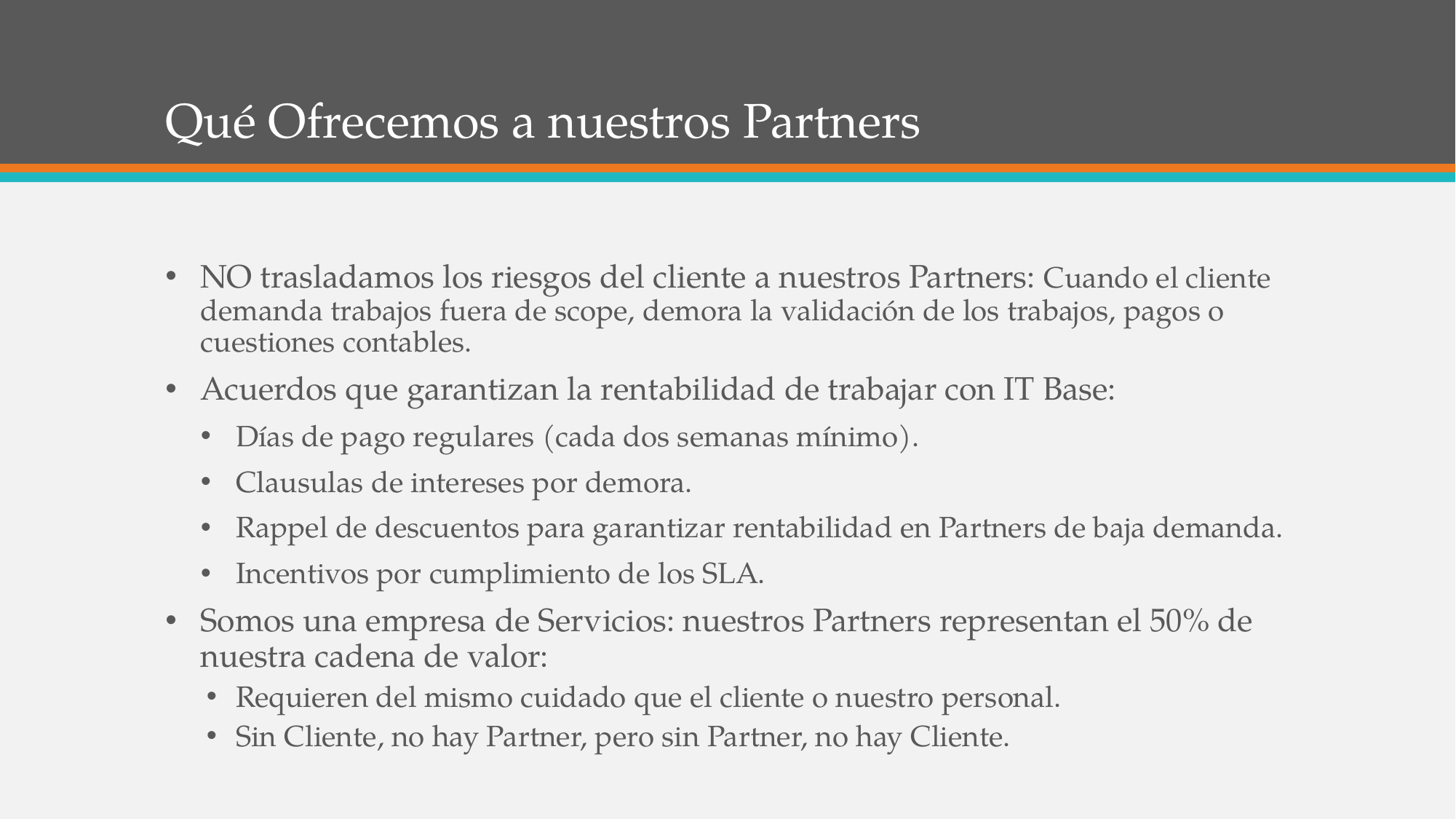

# Qué Ofrecemos a nuestros Partners

NO trasladamos los riesgos del cliente a nuestros Partners: Cuando el cliente demanda trabajos fuera de scope, demora la validación de los trabajos, pagos o cuestiones contables.
Acuerdos que garantizan la rentabilidad de trabajar con IT Base:
Días de pago regulares (cada dos semanas mínimo).
Clausulas de intereses por demora.
Rappel de descuentos para garantizar rentabilidad en Partners de baja demanda.
Incentivos por cumplimiento de los SLA.
Somos una empresa de Servicios: nuestros Partners representan el 50% de nuestra cadena de valor:
Requieren del mismo cuidado que el cliente o nuestro personal.
Sin Cliente, no hay Partner, pero sin Partner, no hay Cliente.